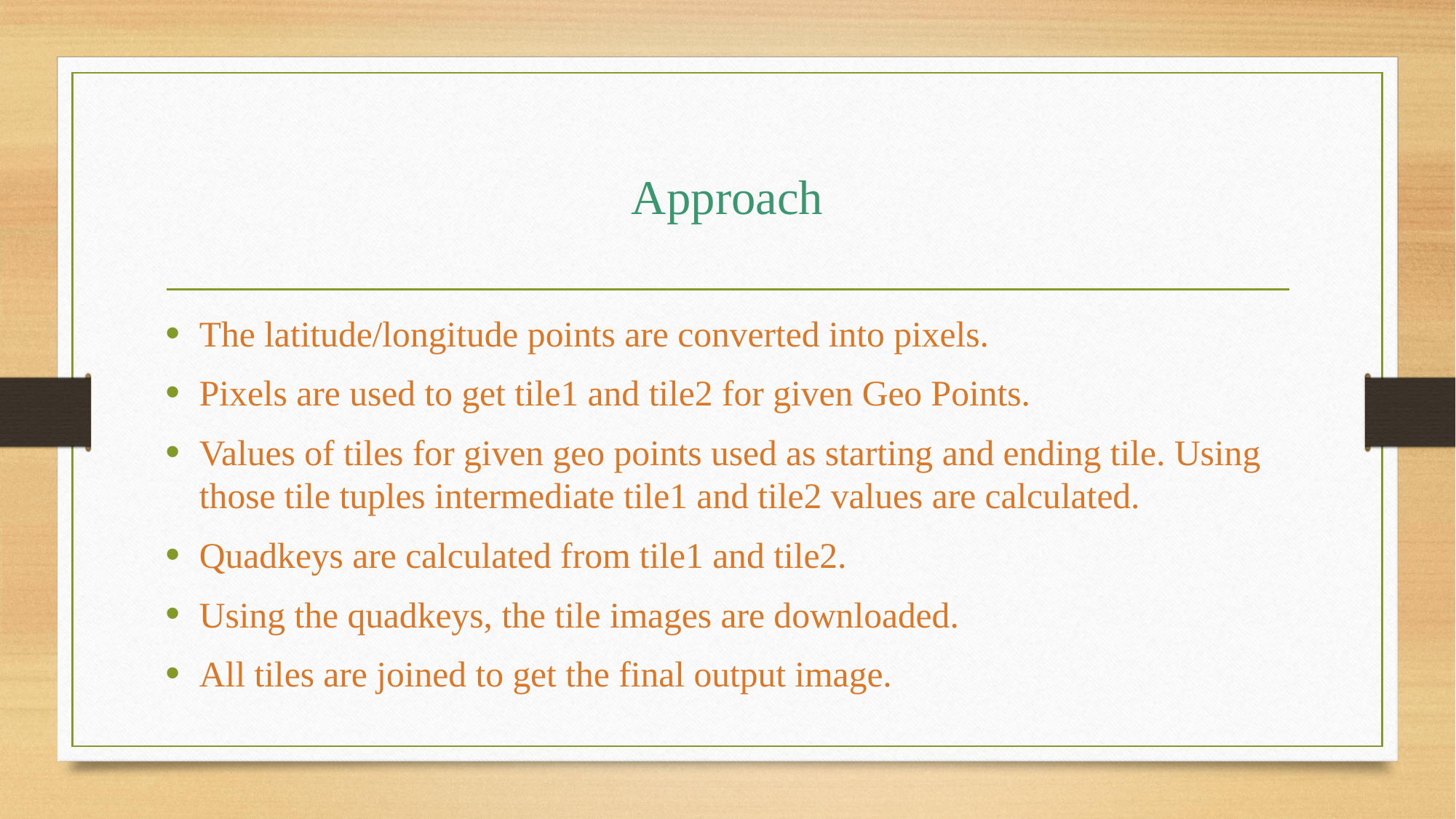

# Approach
The latitude/longitude points are converted into pixels.
Pixels are used to get tile1 and tile2 for given Geo Points.
Values of tiles for given geo points used as starting and ending tile. Using those tile tuples intermediate tile1 and tile2 values are calculated.
Quadkeys are calculated from tile1 and tile2.
Using the quadkeys, the tile images are downloaded.
All tiles are joined to get the final output image.